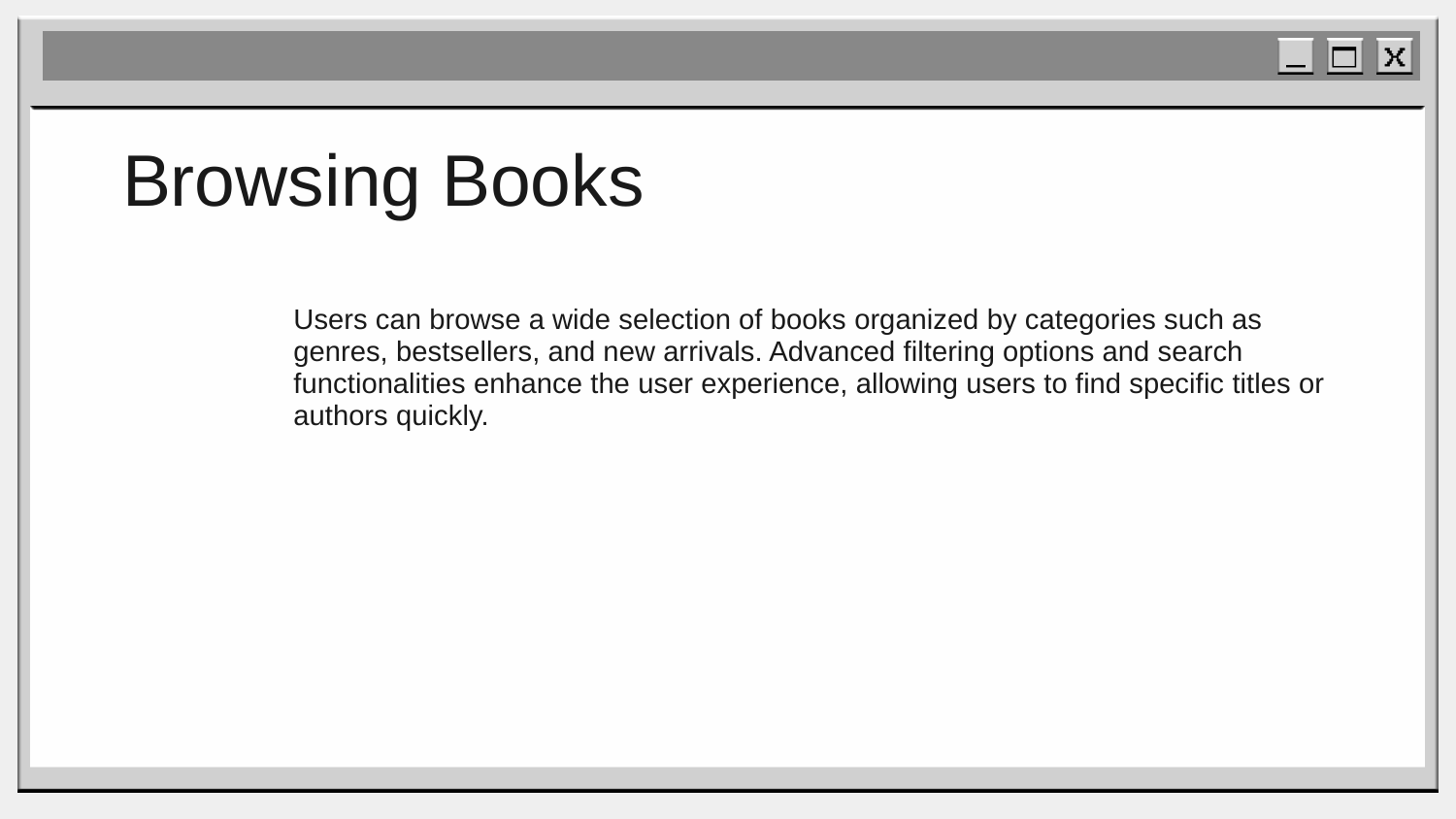

# Browsing Books
Users can browse a wide selection of books organized by categories such as genres, bestsellers, and new arrivals. Advanced filtering options and search functionalities enhance the user experience, allowing users to find specific titles or authors quickly.